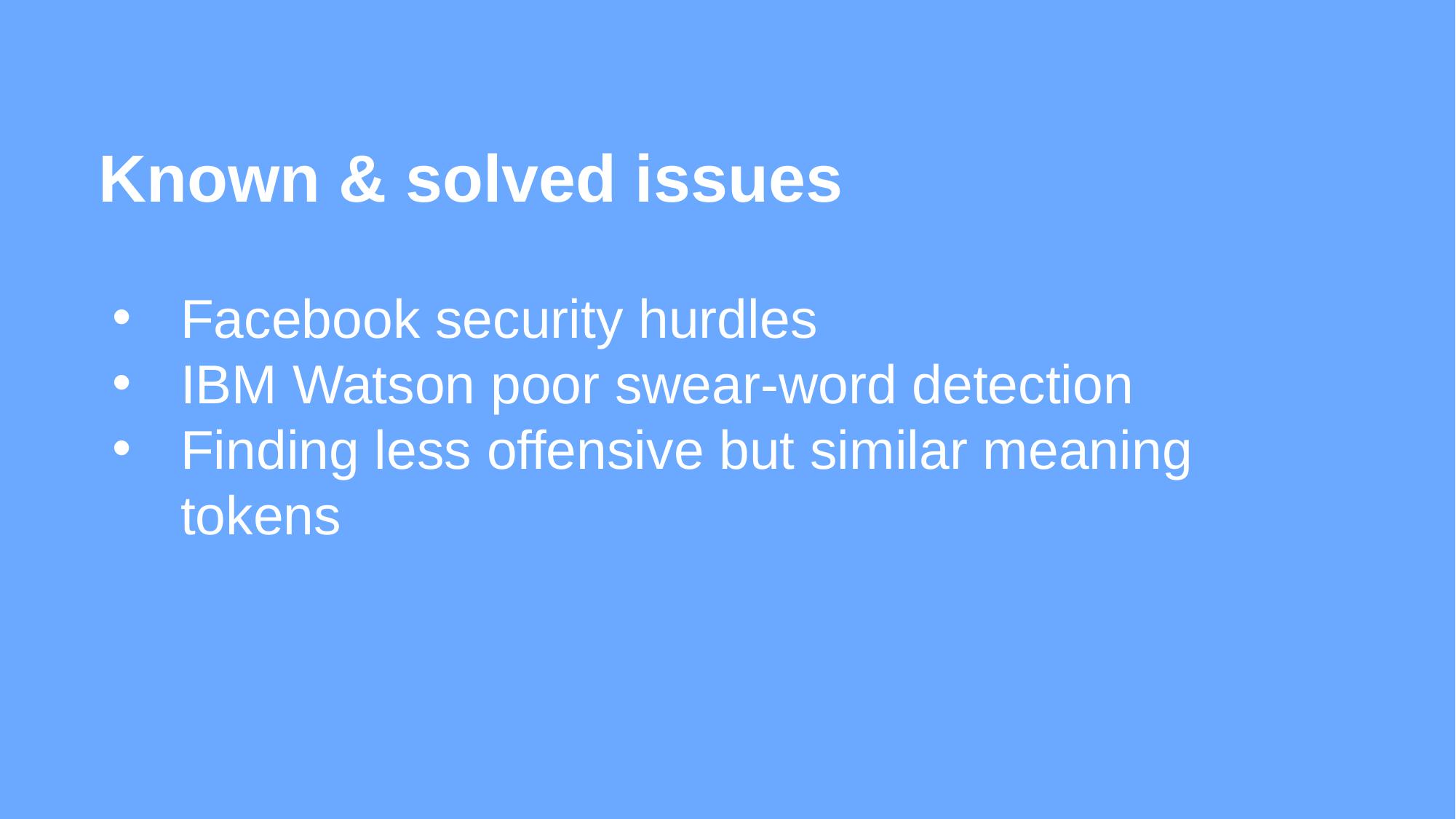

# Known & solved issues
Facebook security hurdles
IBM Watson poor swear-word detection
Finding less offensive but similar meaning tokens